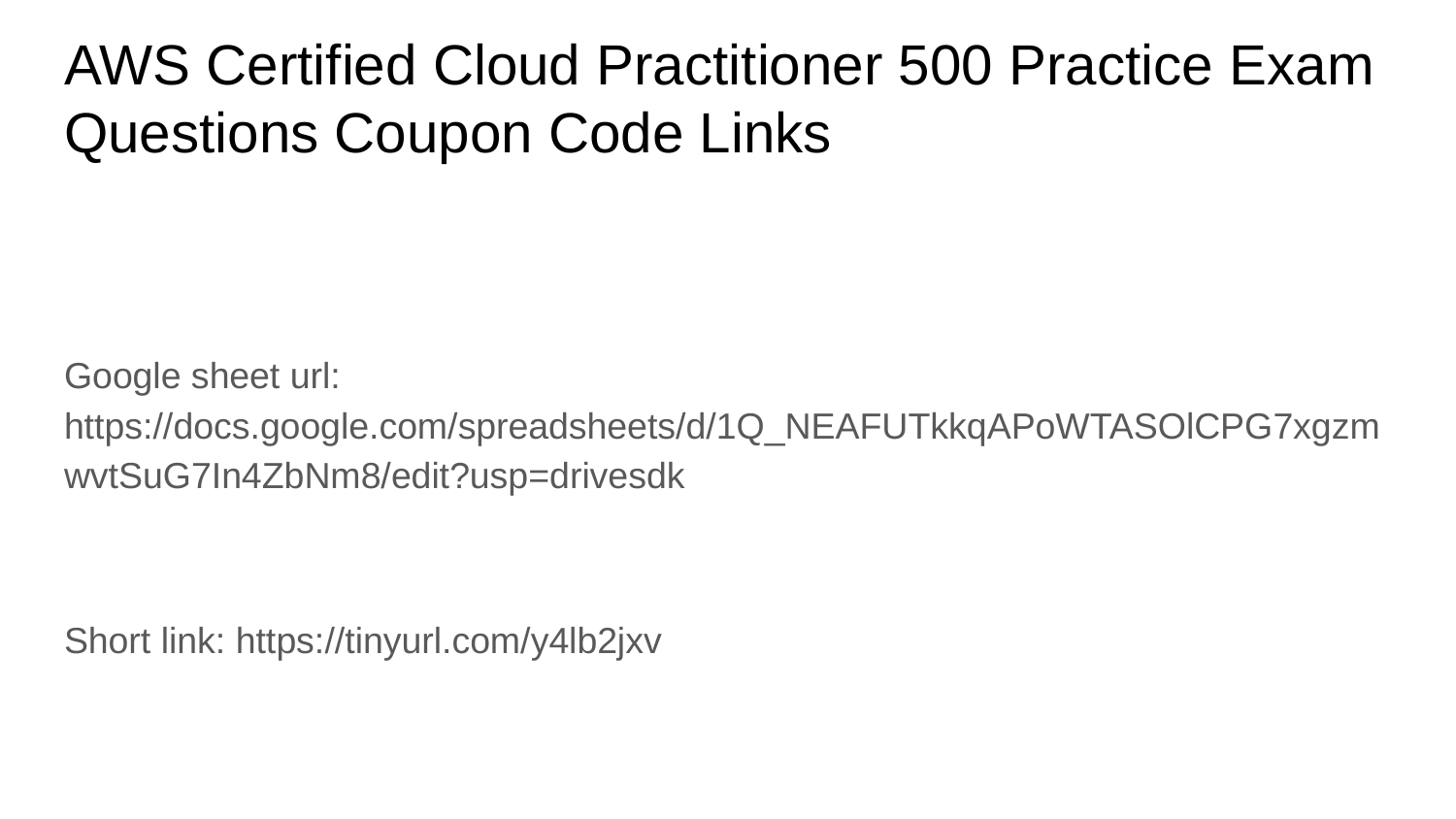

# AWS Certified Cloud Practitioner 500 Practice Exam Questions Coupon Code Links

Google sheet url: https://docs.google.com/spreadsheets/d/1Q_NEAFUTkkqAPoWTASOlCPG7xgzmwvtSuG7In4ZbNm8/edit?usp=drivesdk

Short link: https://tinyurl.com/y4lb2jxv